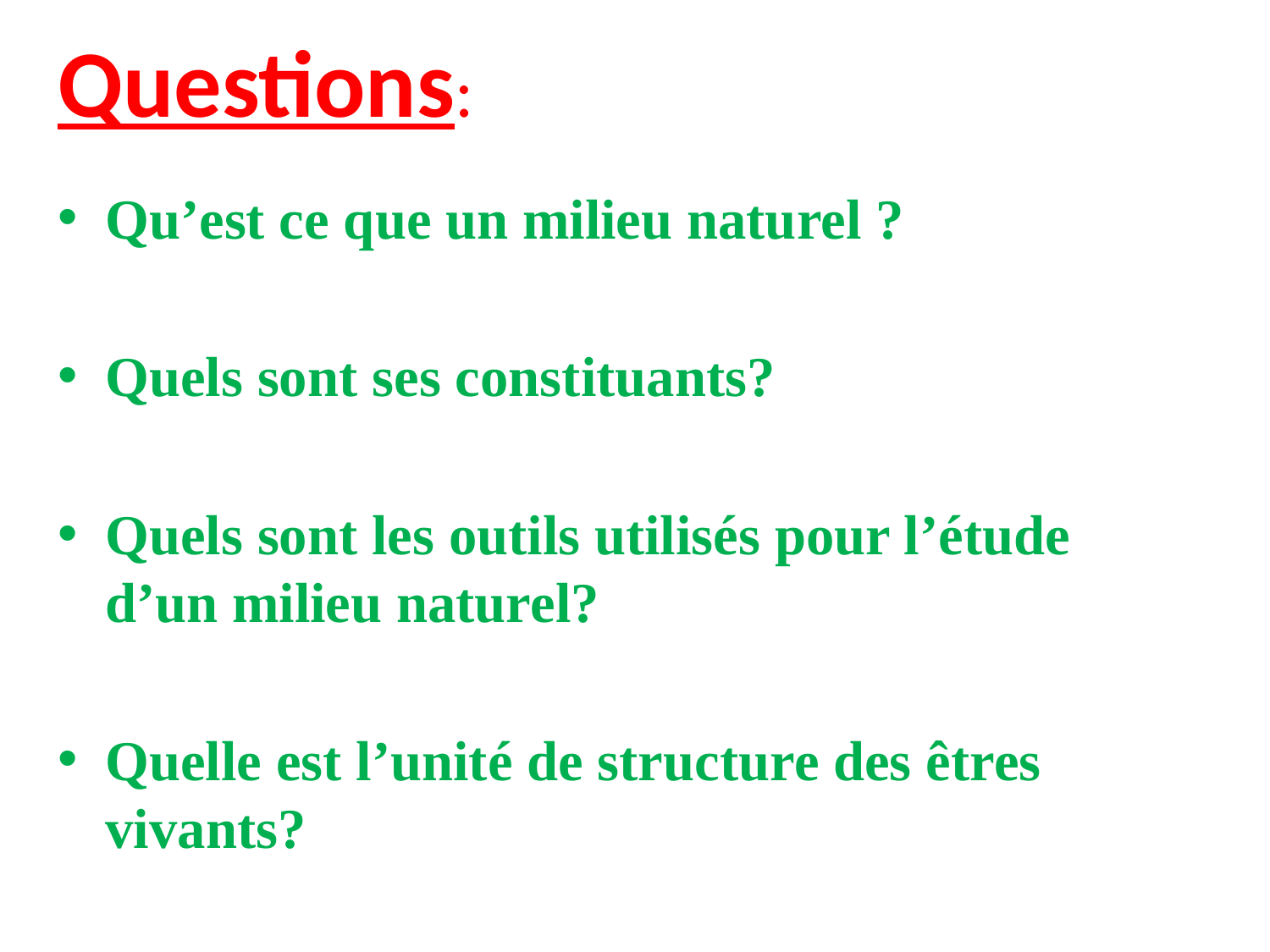

# Questions:
Qu’est ce que un milieu naturel ?

Quels sont ses constituants?

Quels sont les outils utilisés pour l’étude d’un milieu naturel?

Quelle est l’unité de structure des êtres vivants?